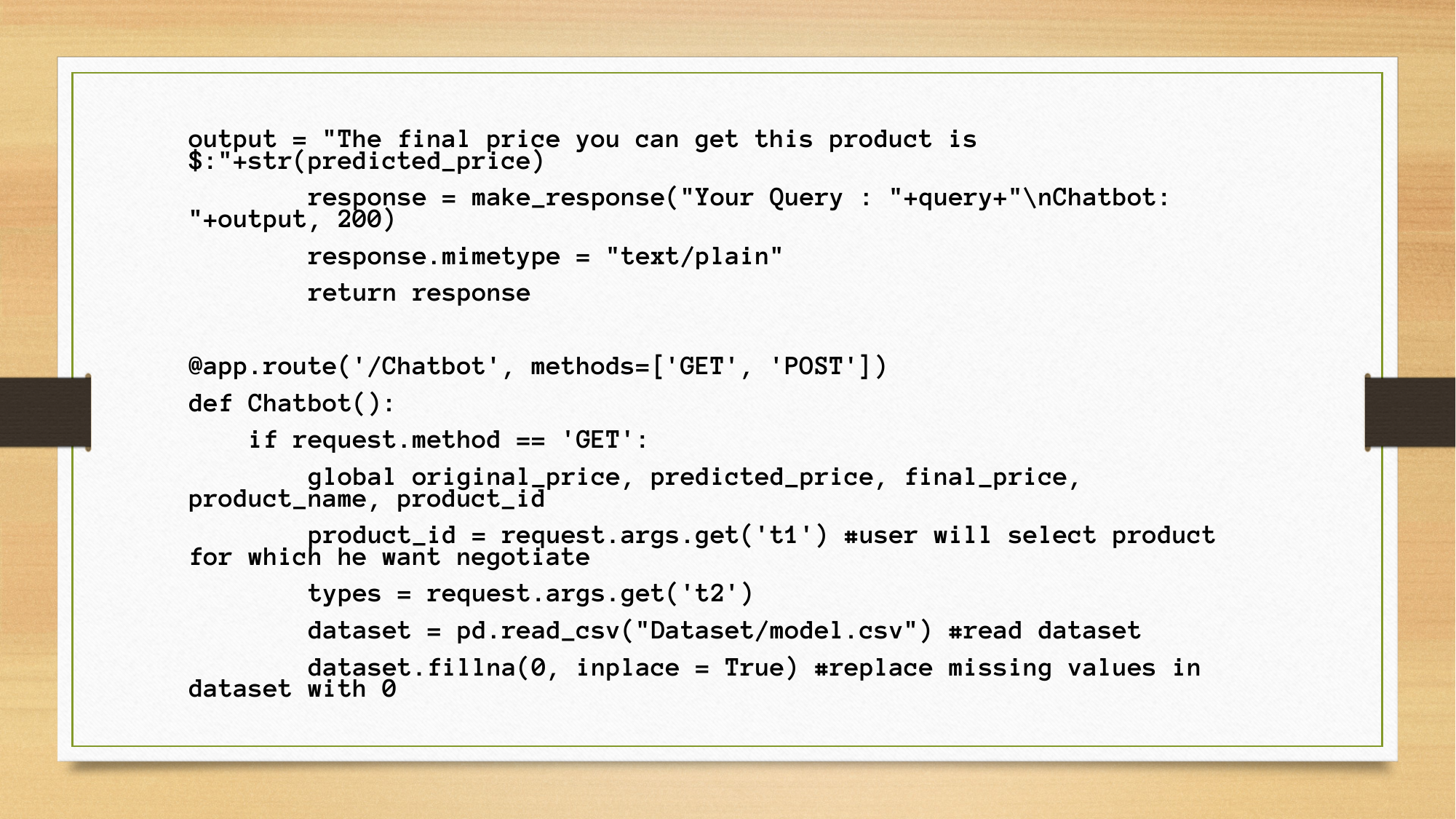

output = "The final price you can get this product is $:"+str(predicted_price)
        response = make_response("Your Query : "+query+"\nChatbot: "+output, 200)
        response.mimetype = "text/plain"
        return response

@app.route('/Chatbot', methods=['GET', 'POST'])
def Chatbot():
    if request.method == 'GET':
        global original_price, predicted_price, final_price, product_name, product_id
        product_id = request.args.get('t1') #user will select product for which he want negotiate
        types = request.args.get('t2')
        dataset = pd.read_csv("Dataset/model.csv") #read dataset
        dataset.fillna(0, inplace = True) #replace missing values in dataset with 0